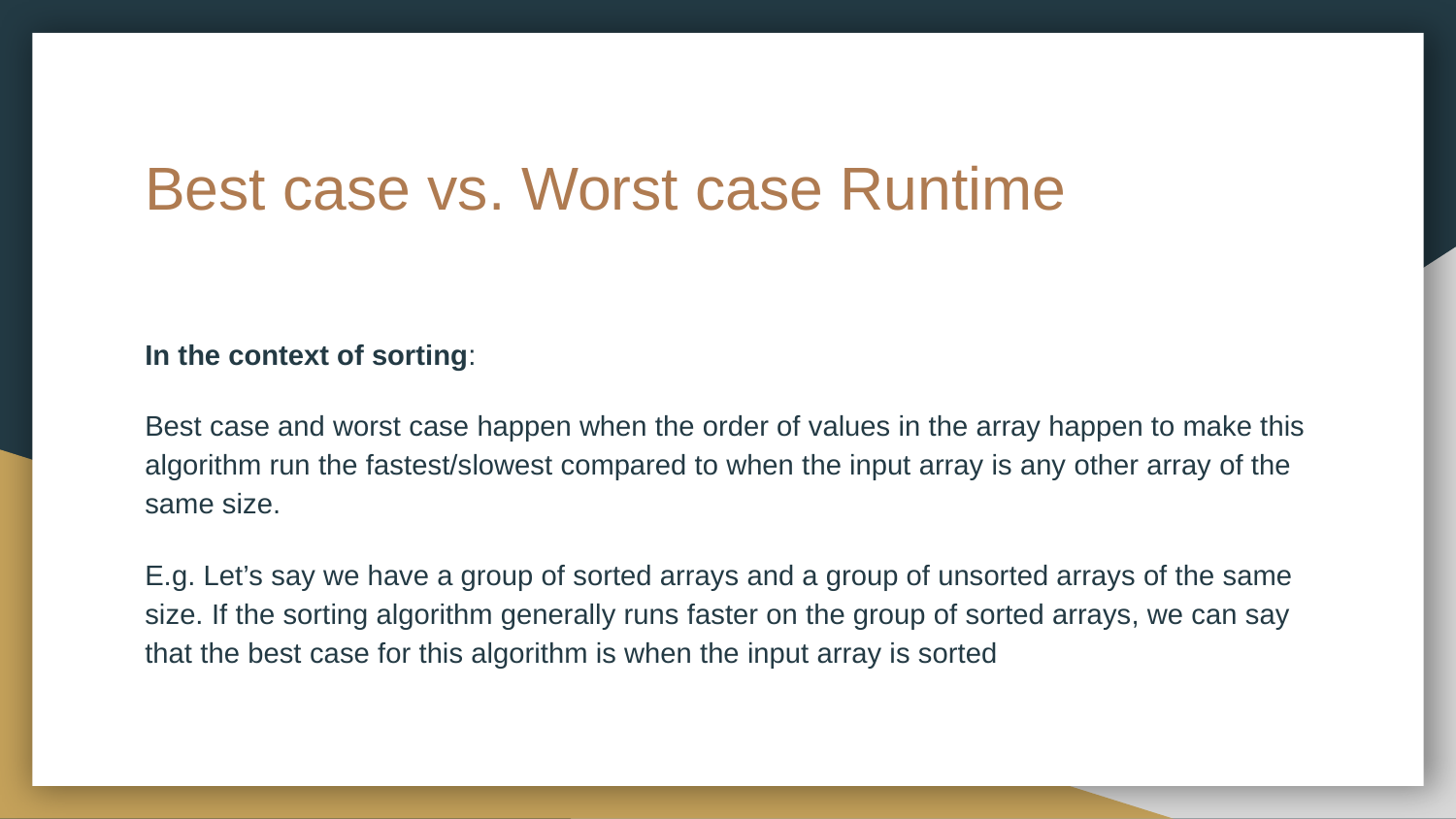

# Best case vs. Worst case Runtime
In the context of sorting:
Best case and worst case happen when the order of values in the array happen to make this algorithm run the fastest/slowest compared to when the input array is any other array of the same size.
E.g. Let’s say we have a group of sorted arrays and a group of unsorted arrays of the same size. If the sorting algorithm generally runs faster on the group of sorted arrays, we can say that the best case for this algorithm is when the input array is sorted